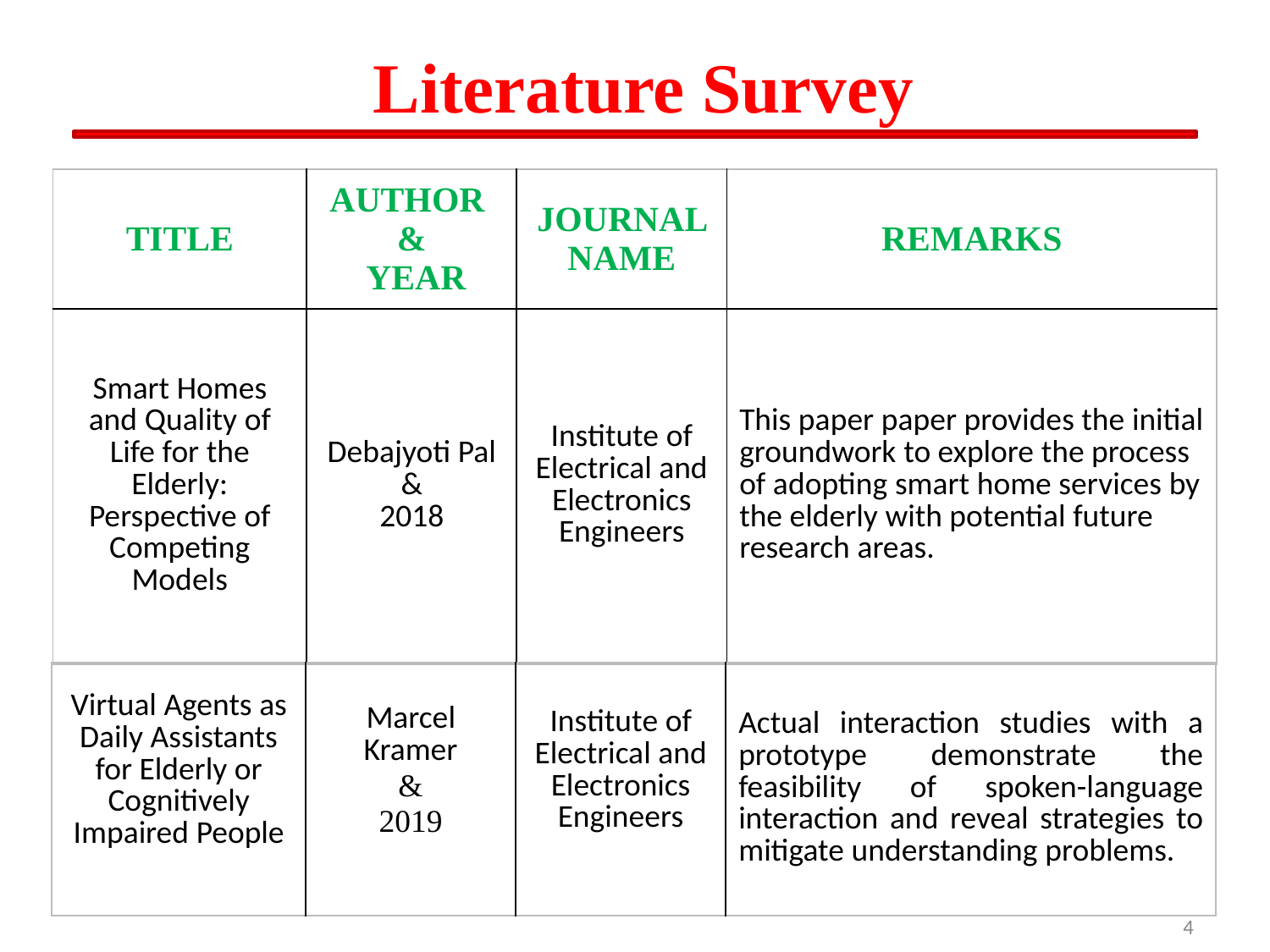

# Literature Survey

| TITLE | AUTHOR & YEAR | JOURNAL NAME | REMARKS |
| --- | --- | --- | --- |
| Smart Homes and Quality of Life for the Elderly: Perspective of Competing Models | Debajyoti Pal & 2018 | Institute of Electrical and Electronics Engineers | This paper paper provides the initial groundwork to explore the process of adopting smart home services by the elderly with potential future research areas. |
| Virtual Agents as Daily Assistants for Elderly or Cognitively Impaired People | Marcel Kramer & 2019 | Institute of Electrical and Electronics Engineers | Actual interaction studies with a prototype demonstrate the feasibility of spoken-language interaction and reveal strategies to mitigate understanding problems. |
| --- | --- | --- | --- |
4